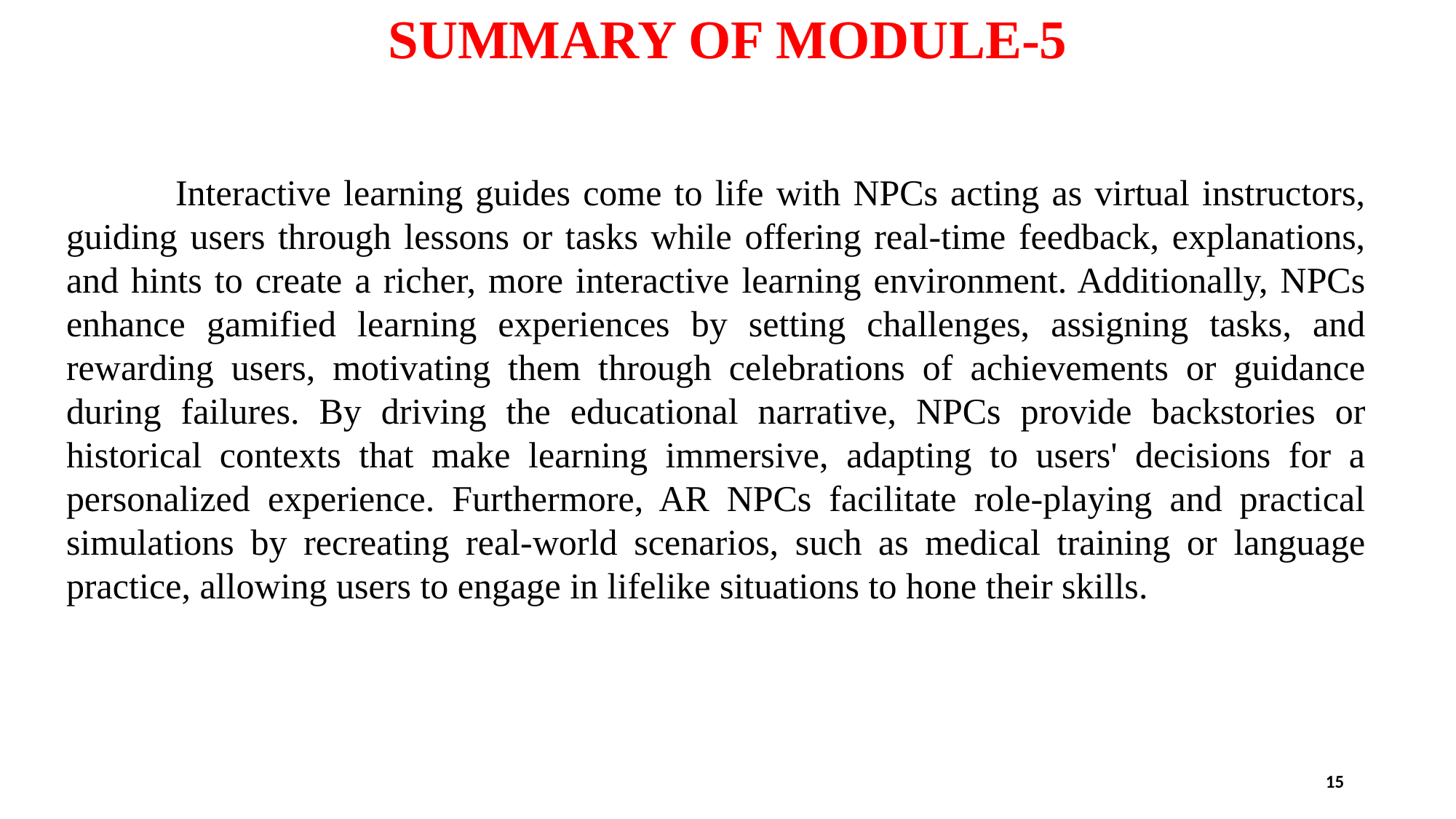

# SUMMARY OF MODULE-5
	Interactive learning guides come to life with NPCs acting as virtual instructors, guiding users through lessons or tasks while offering real-time feedback, explanations, and hints to create a richer, more interactive learning environment. Additionally, NPCs enhance gamified learning experiences by setting challenges, assigning tasks, and rewarding users, motivating them through celebrations of achievements or guidance during failures. By driving the educational narrative, NPCs provide backstories or historical contexts that make learning immersive, adapting to users' decisions for a personalized experience. Furthermore, AR NPCs facilitate role-playing and practical simulations by recreating real-world scenarios, such as medical training or language practice, allowing users to engage in lifelike situations to hone their skills.

15